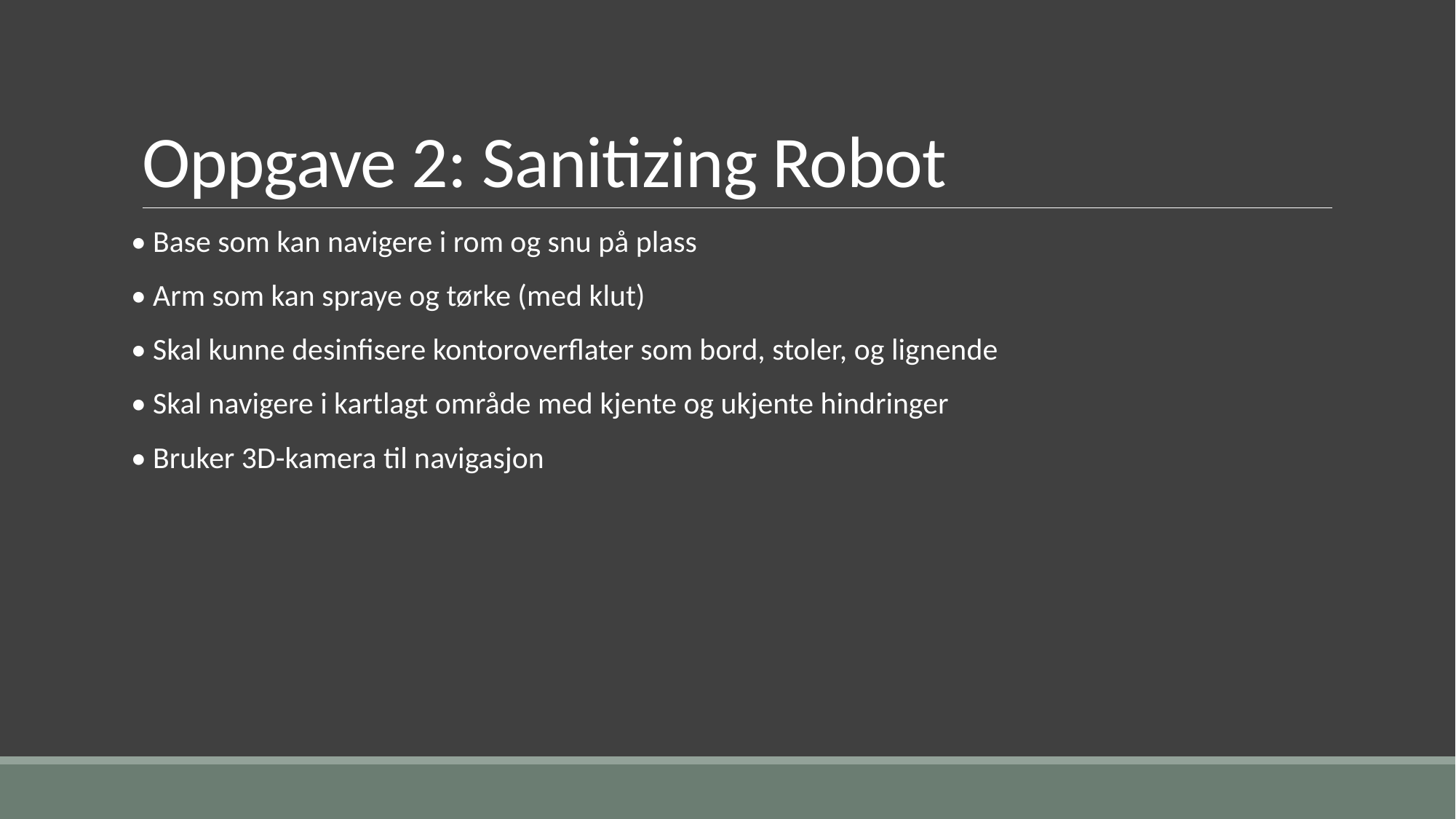

# Oppgave 2: Sanitizing Robot
• Base som kan navigere i rom og snu på plass
• Arm som kan spraye og tørke (med klut)
• Skal kunne desinfisere kontoroverflater som bord, stoler, og lignende
• Skal navigere i kartlagt område med kjente og ukjente hindringer
• Bruker 3D-kamera til navigasjon